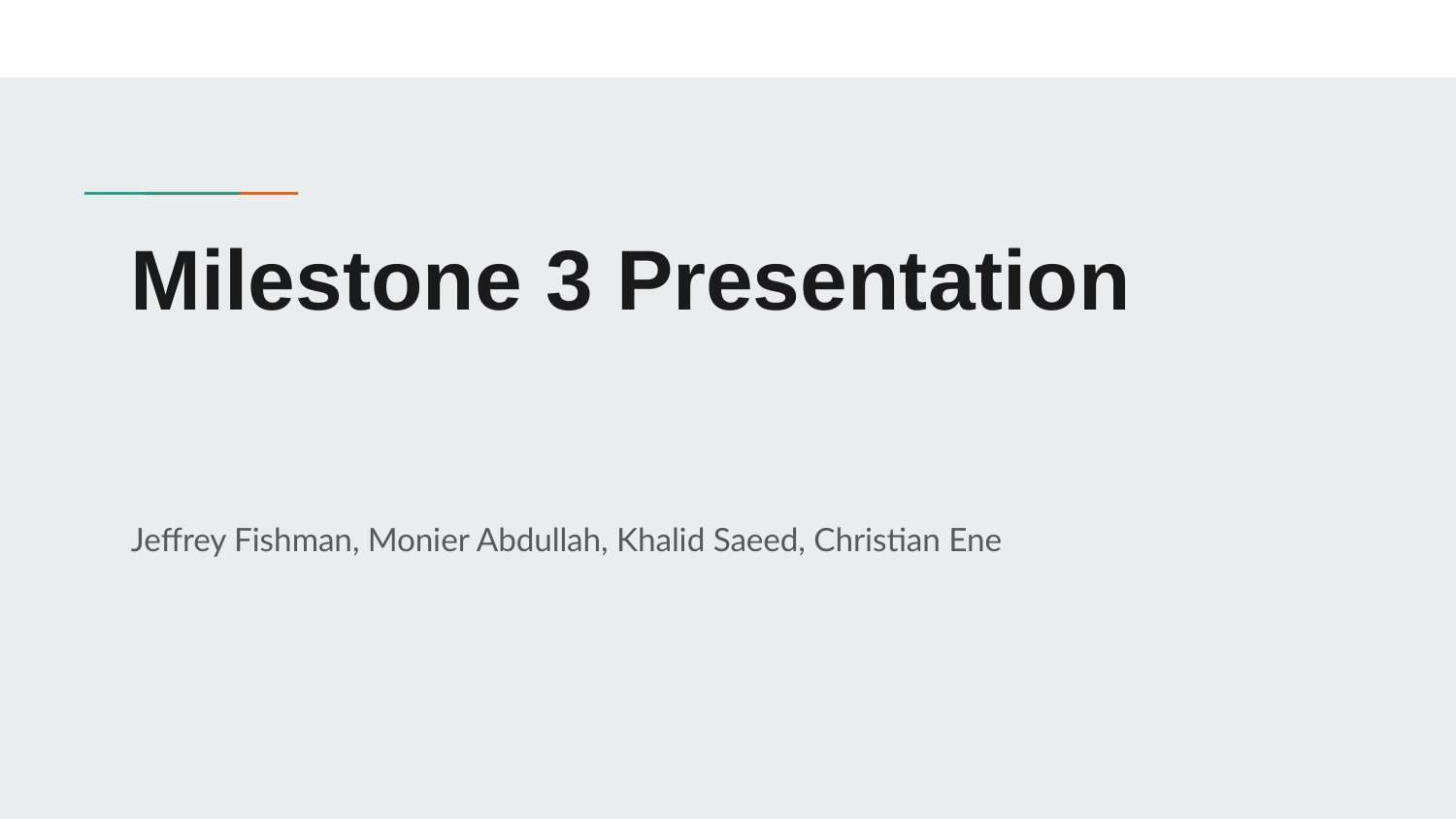

# Milestone 3 Presentation
Jeffrey Fishman, Monier Abdullah, Khalid Saeed, Christian Ene